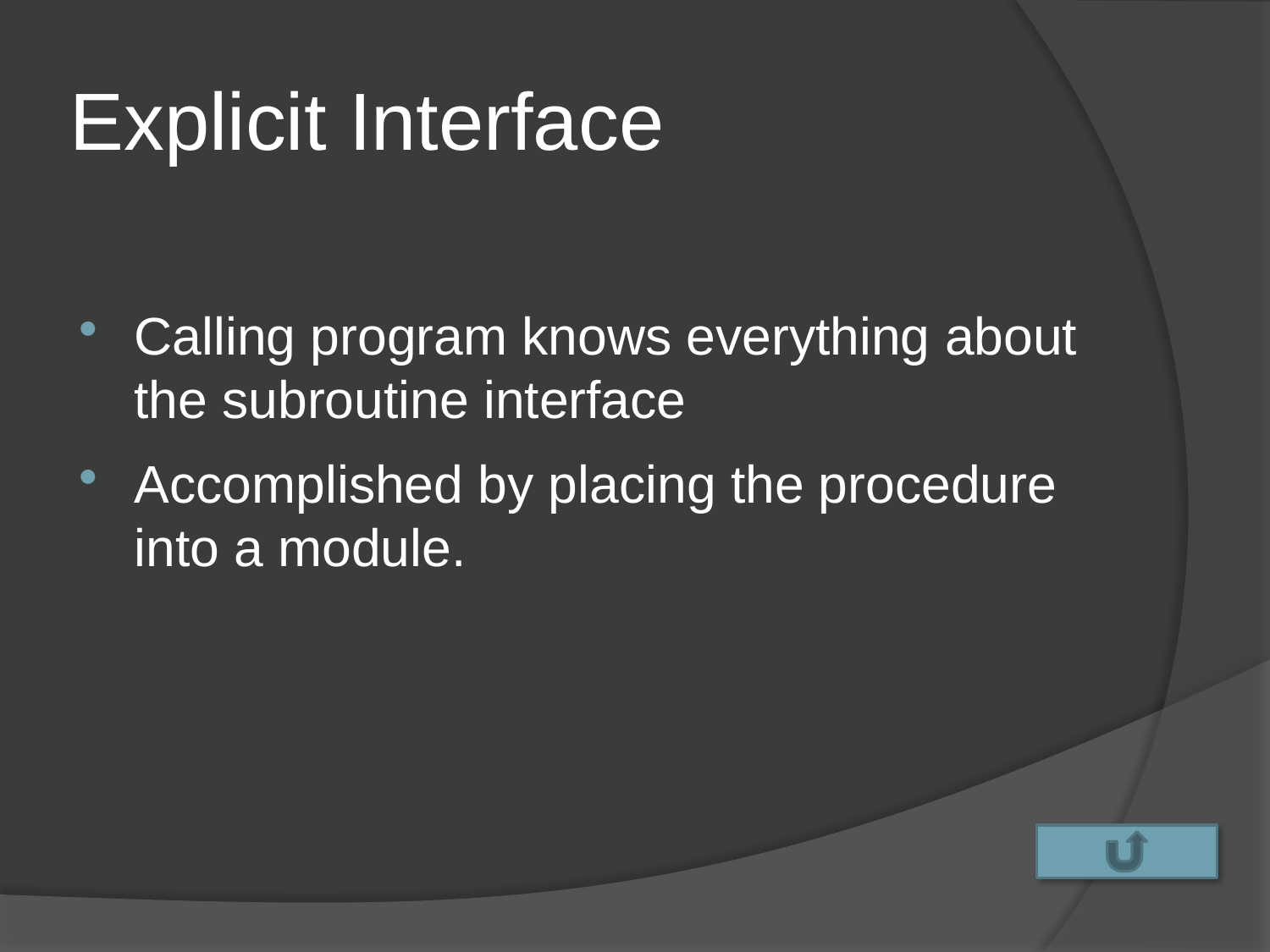

# Explicit Interface
Calling program knows everything about the subroutine interface
Accomplished by placing the procedure into a module.